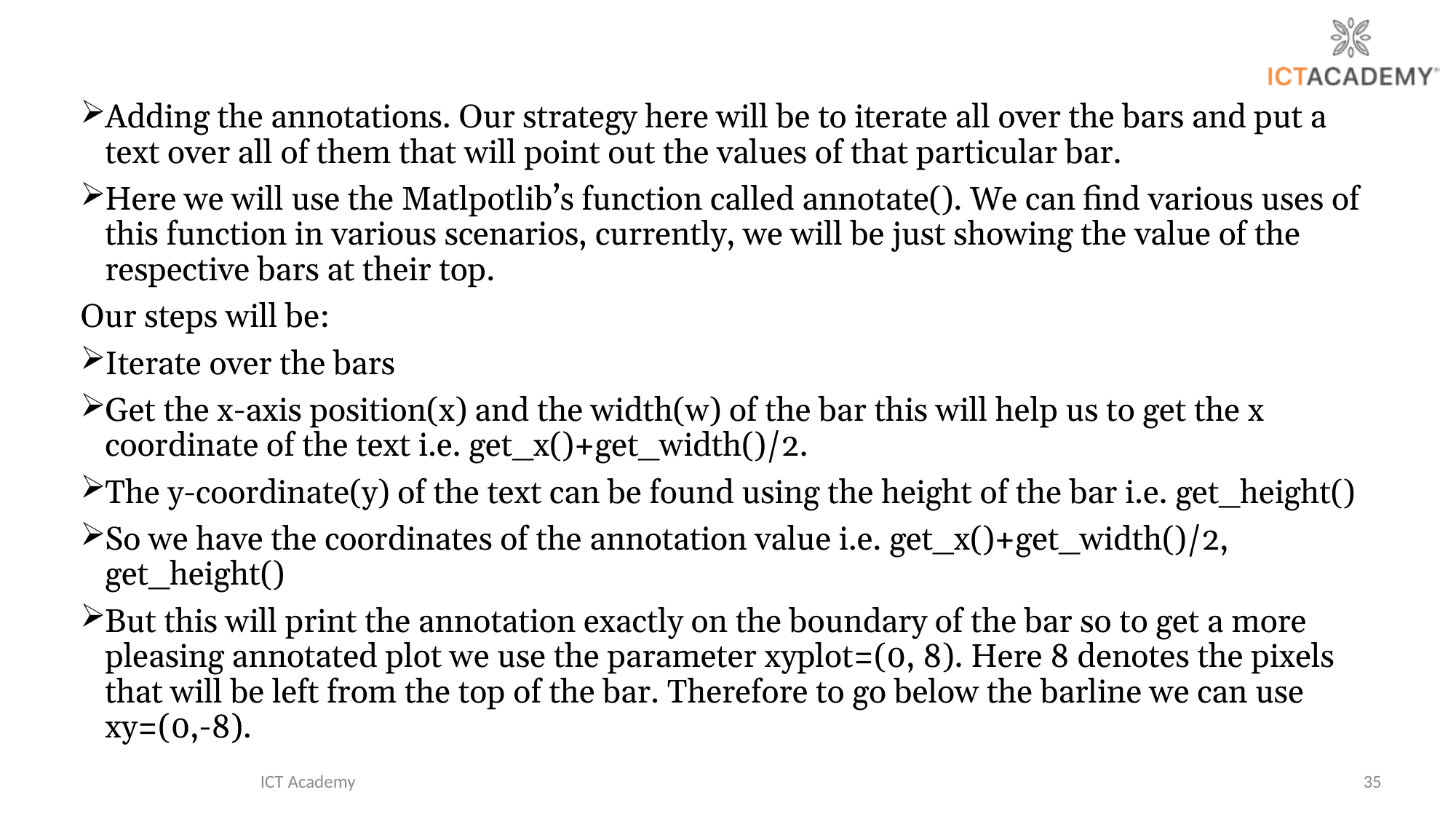

Adding the annotations. Our strategy here will be to iterate all over the bars and put a text over all of them that will point out the values of that particular bar.
Here we will use the Matlpotlib’s function called annotate(). We can find various uses of this function in various scenarios, currently, we will be just showing the value of the respective bars at their top.
Our steps will be:
Iterate over the bars
Get the x-axis position(x) and the width(w) of the bar this will help us to get the x coordinate of the text i.e. get_x()+get_width()/2.
The y-coordinate(y) of the text can be found using the height of the bar i.e. get_height()
So we have the coordinates of the annotation value i.e. get_x()+get_width()/2, get_height()
But this will print the annotation exactly on the boundary of the bar so to get a more pleasing annotated plot we use the parameter xyplot=(0, 8). Here 8 denotes the pixels that will be left from the top of the bar. Therefore to go below the barline we can use xy=(0,-8).
ICT Academy
35